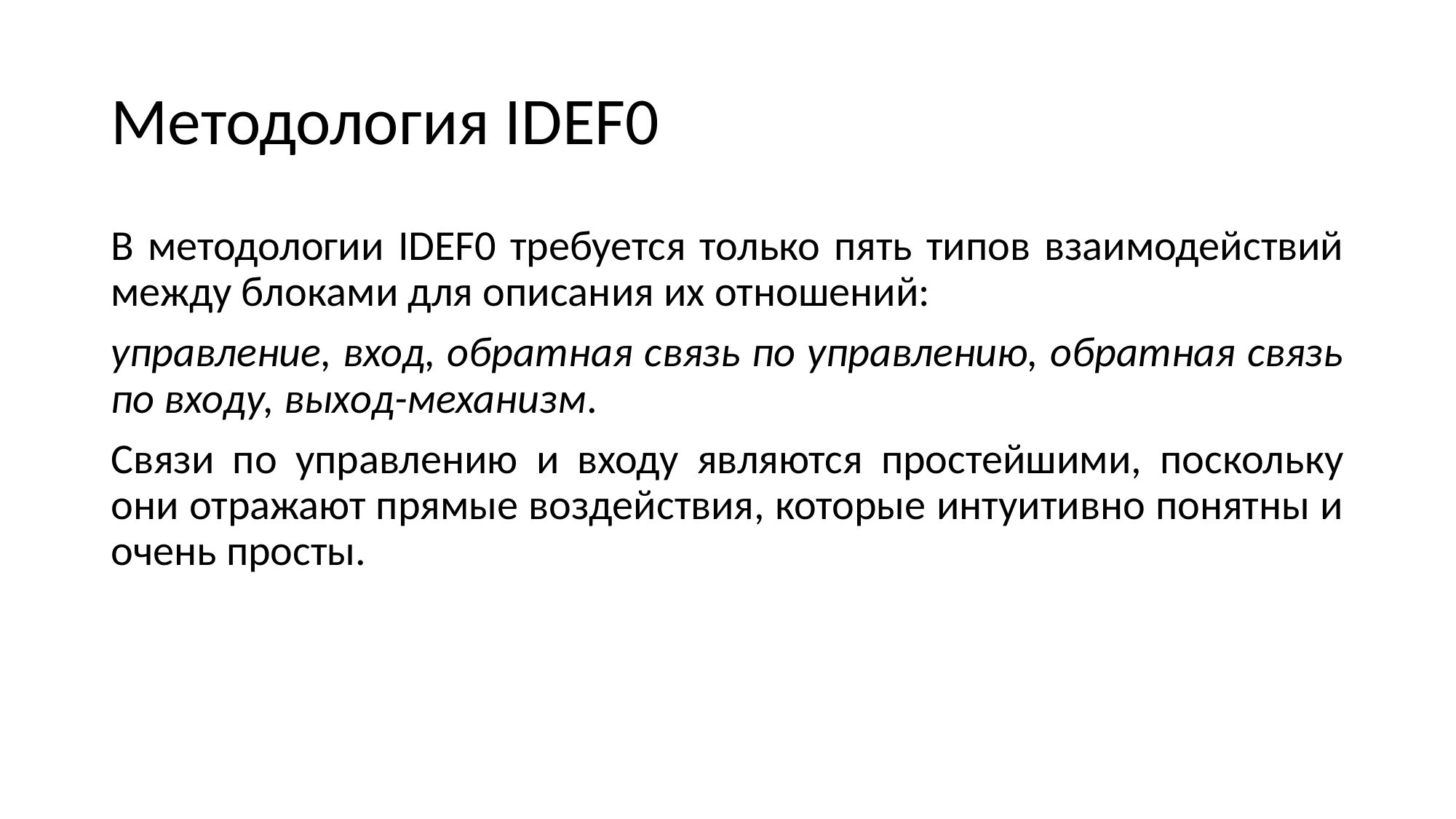

# Методология IDEF0
В методологии IDEF0 требуется только пять типов взаимодействий между блоками для описания их отношений:
управление, вход, обратная связь по управлению, обратная связь по входу, выход-механизм.
Связи по управлению и входу являются простейшими, поскольку они отражают прямые воздействия, которые интуитивно понятны и очень просты.